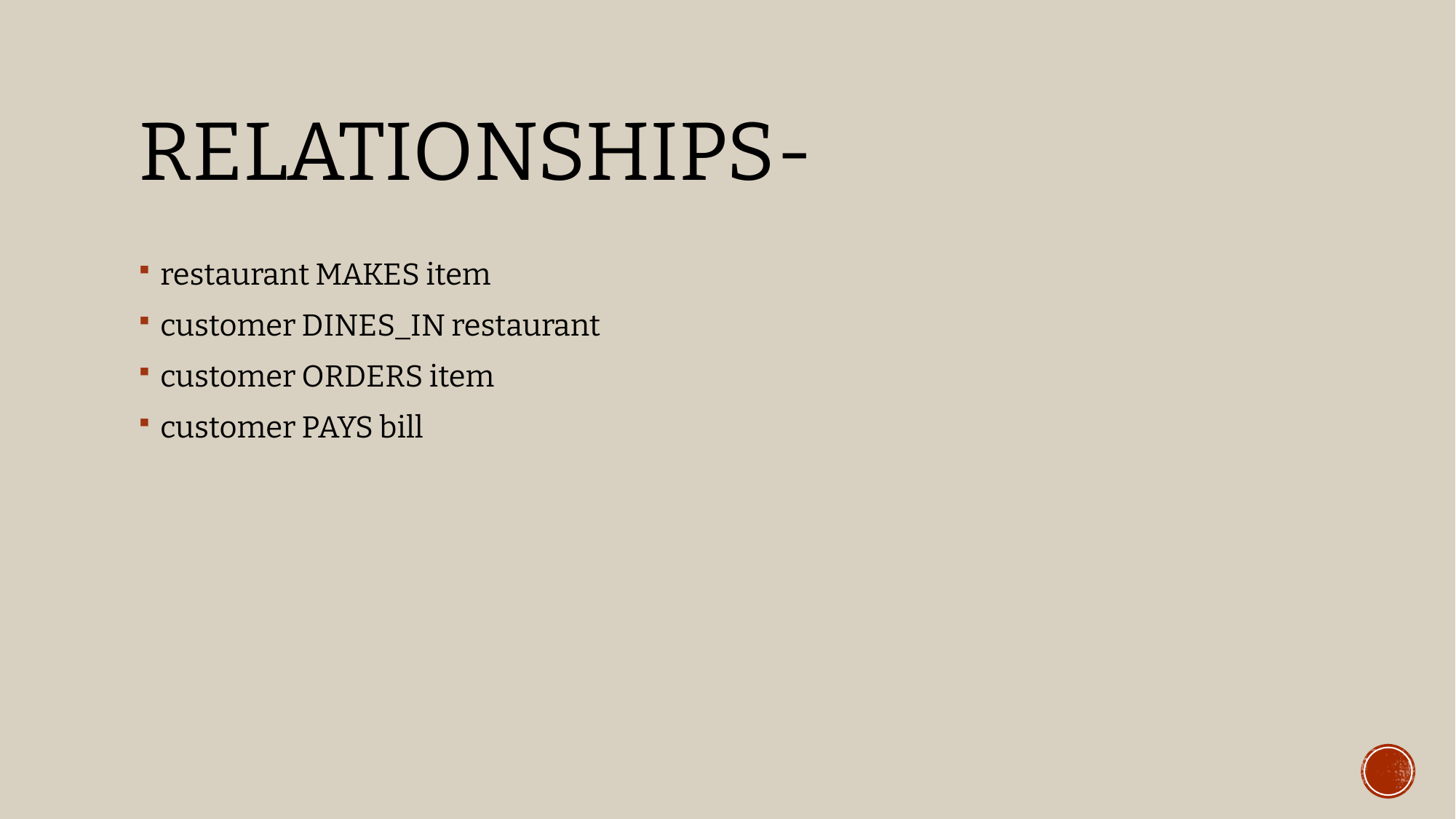

# RELATIONSHIPS-
restaurant MAKES item
customer DINES_IN restaurant
customer ORDERS item
customer PAYS bill